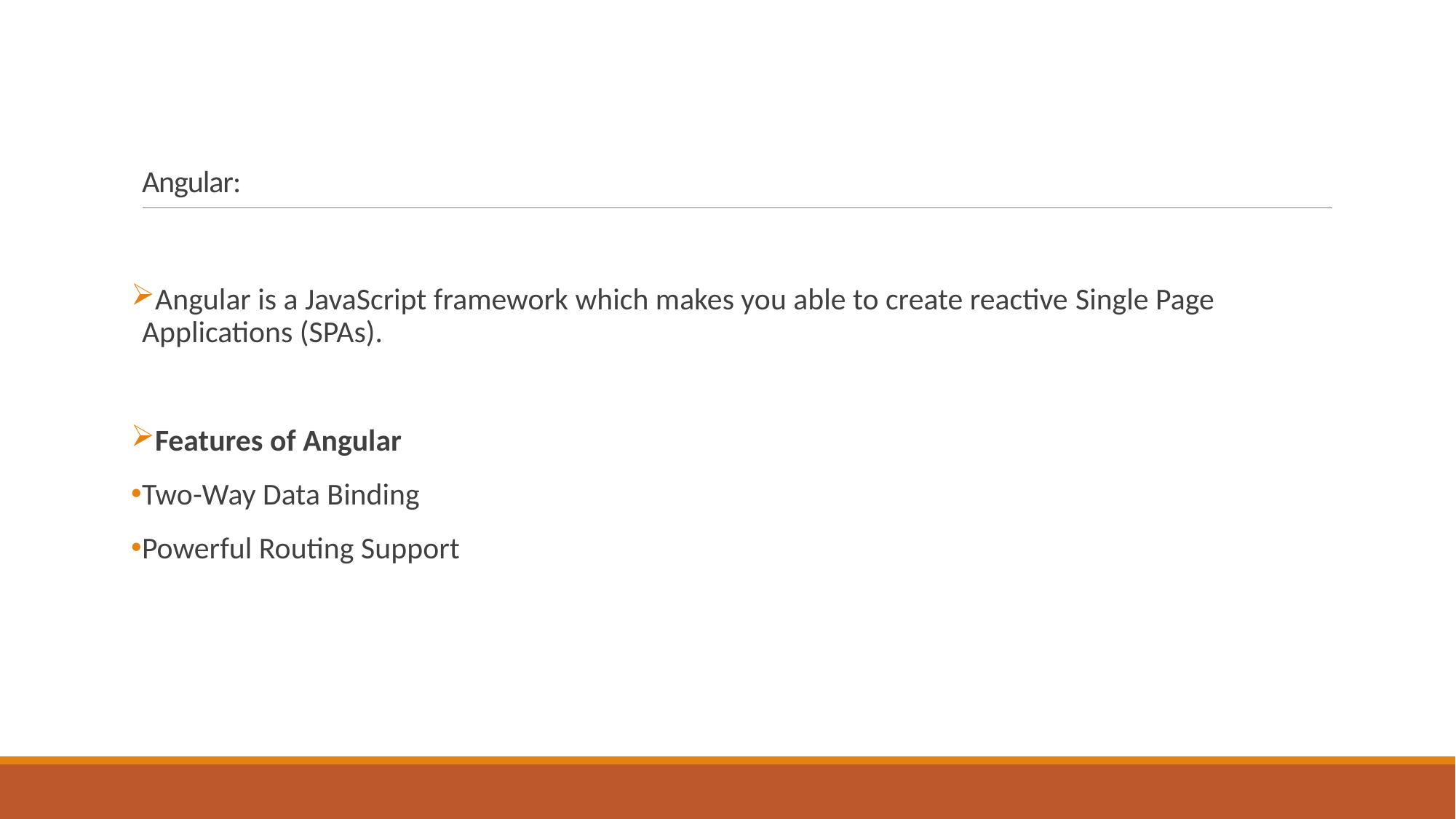

# Angular:

Angular is a JavaScript framework which makes you able to create reactive Single Page Applications (SPAs).

Features of Angular
Two-Way Data Binding
Powerful Routing Support